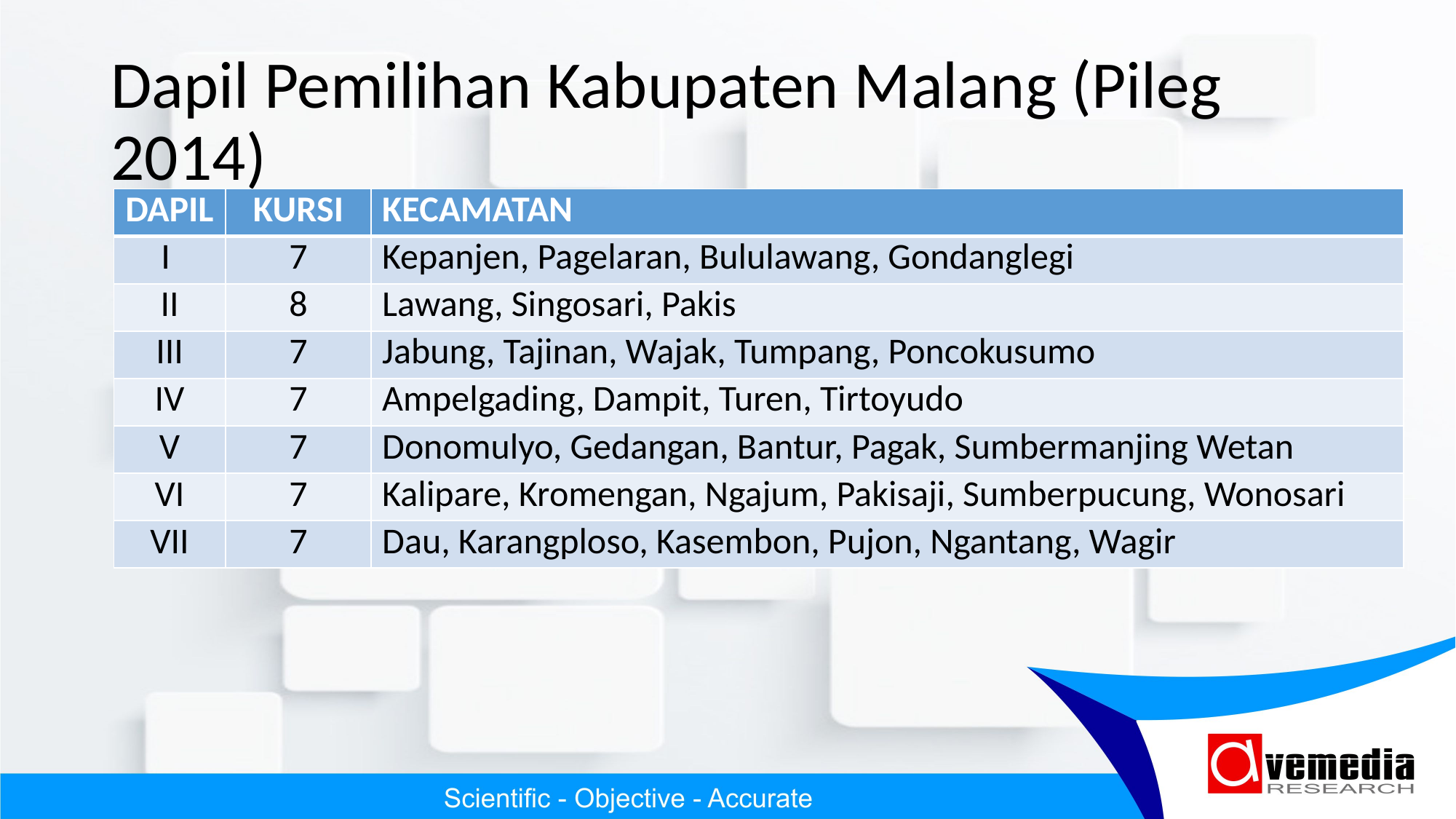

# Dapil Pemilihan Kabupaten Malang (Pileg 2014)
| DAPIL | KURSI | KECAMATAN |
| --- | --- | --- |
| I | 7 | Kepanjen, Pagelaran, Bululawang, Gondanglegi |
| II | 8 | Lawang, Singosari, Pakis |
| III | 7 | Jabung, Tajinan, Wajak, Tumpang, Poncokusumo |
| IV | 7 | Ampelgading, Dampit, Turen, Tirtoyudo |
| V | 7 | Donomulyo, Gedangan, Bantur, Pagak, Sumbermanjing Wetan |
| VI | 7 | Kalipare, Kromengan, Ngajum, Pakisaji, Sumberpucung, Wonosari |
| VII | 7 | Dau, Karangploso, Kasembon, Pujon, Ngantang, Wagir |